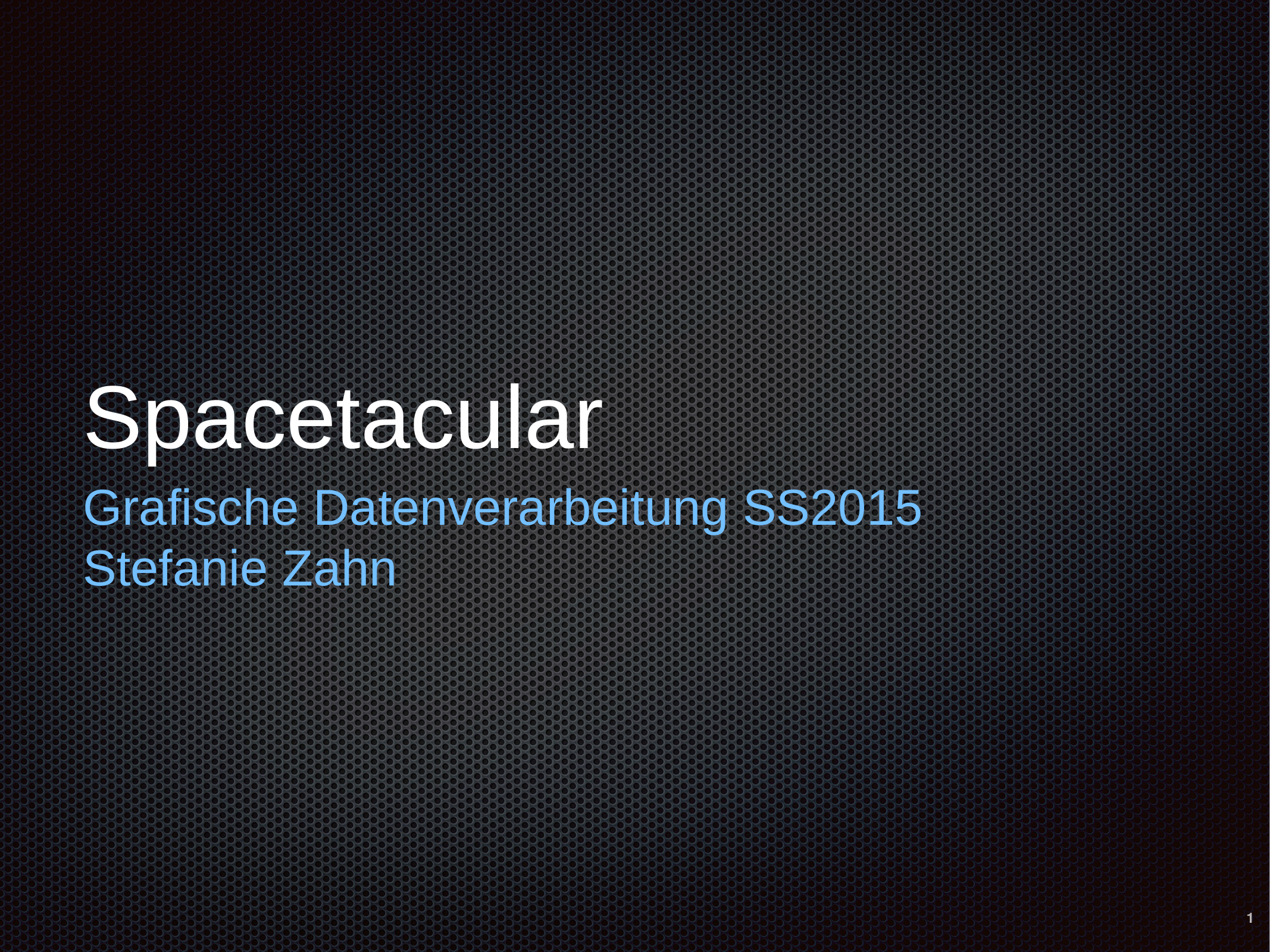

# Spacetacular
Grafische Datenverarbeitung SS2015
Stefanie Zahn
1